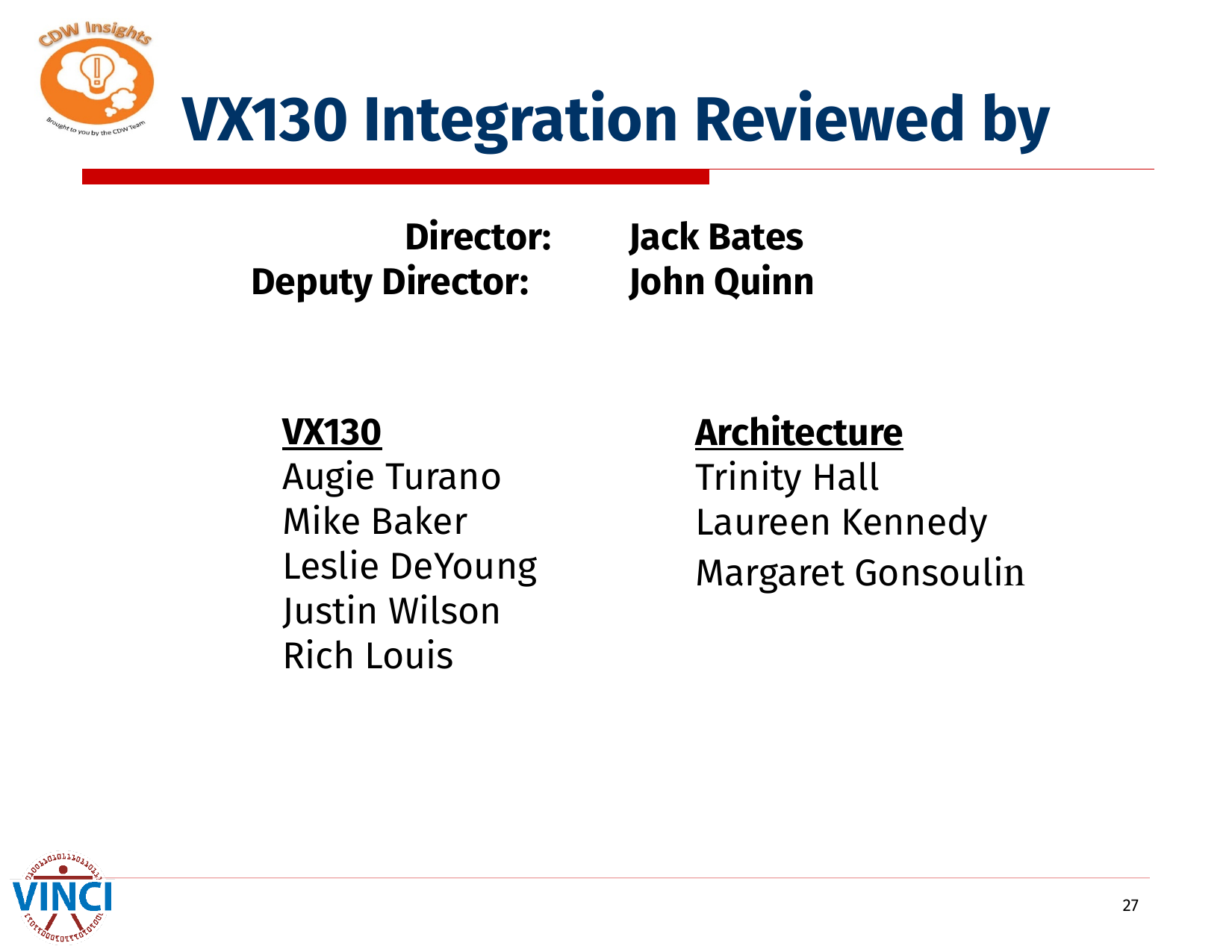

# VX130 Integration Reviewed by
		Director:	Jack Bates
        Deputy Director: 	John Quinn

Architecture
Trinity Hall
Laureen Kennedy
Margaret Gonsoulin

VX130
Augie Turano
Mike Baker
Leslie DeYoung
Justin Wilson
Rich Louis
27